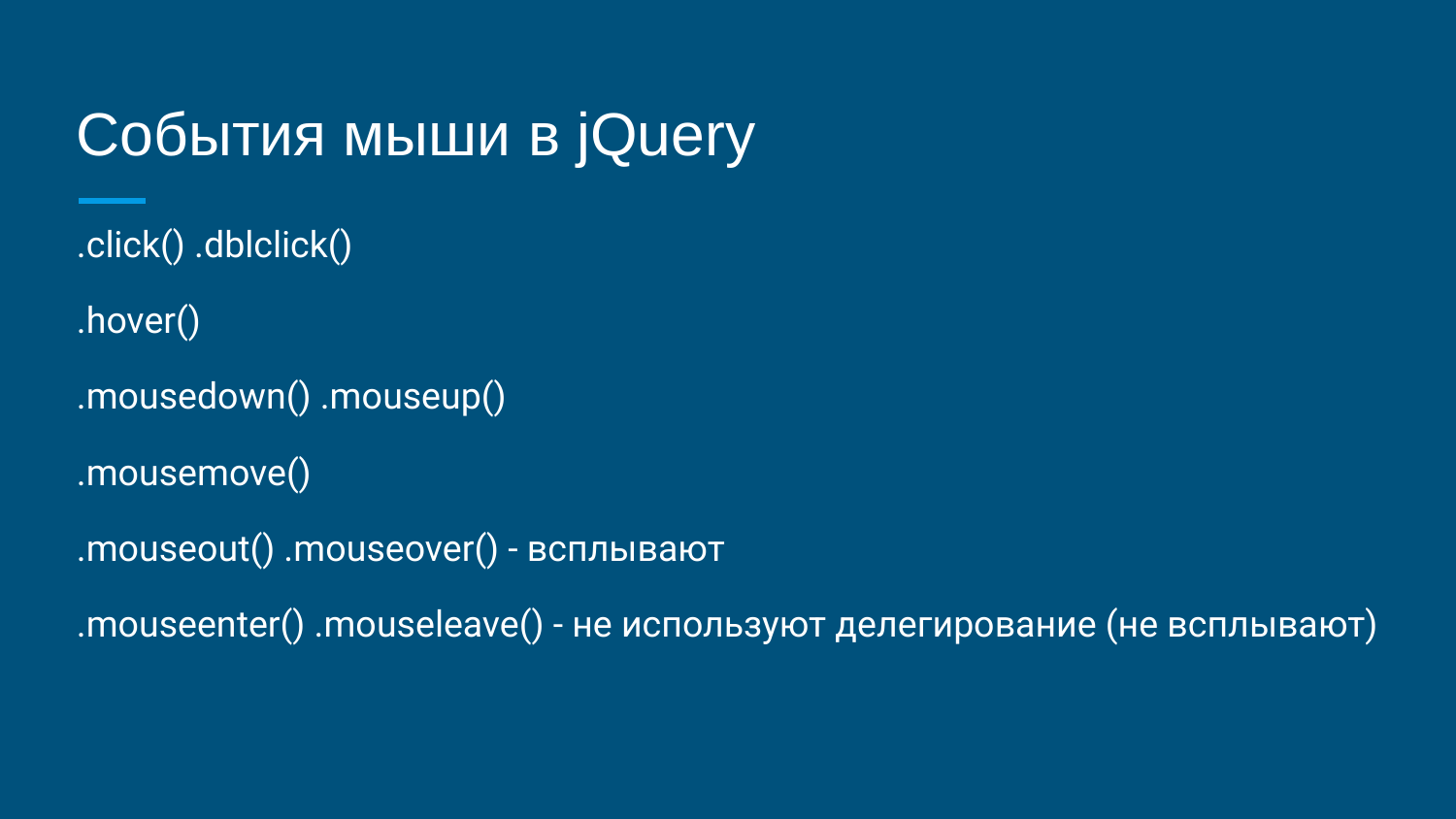

# События мыши в jQuery
.click() .dblclick()
.hover()
.mousedown() .mouseup()
.mousemove()
.mouseout() .mouseover() - всплывают
.mouseenter() .mouseleave() - не используют делегирование (не всплывают)